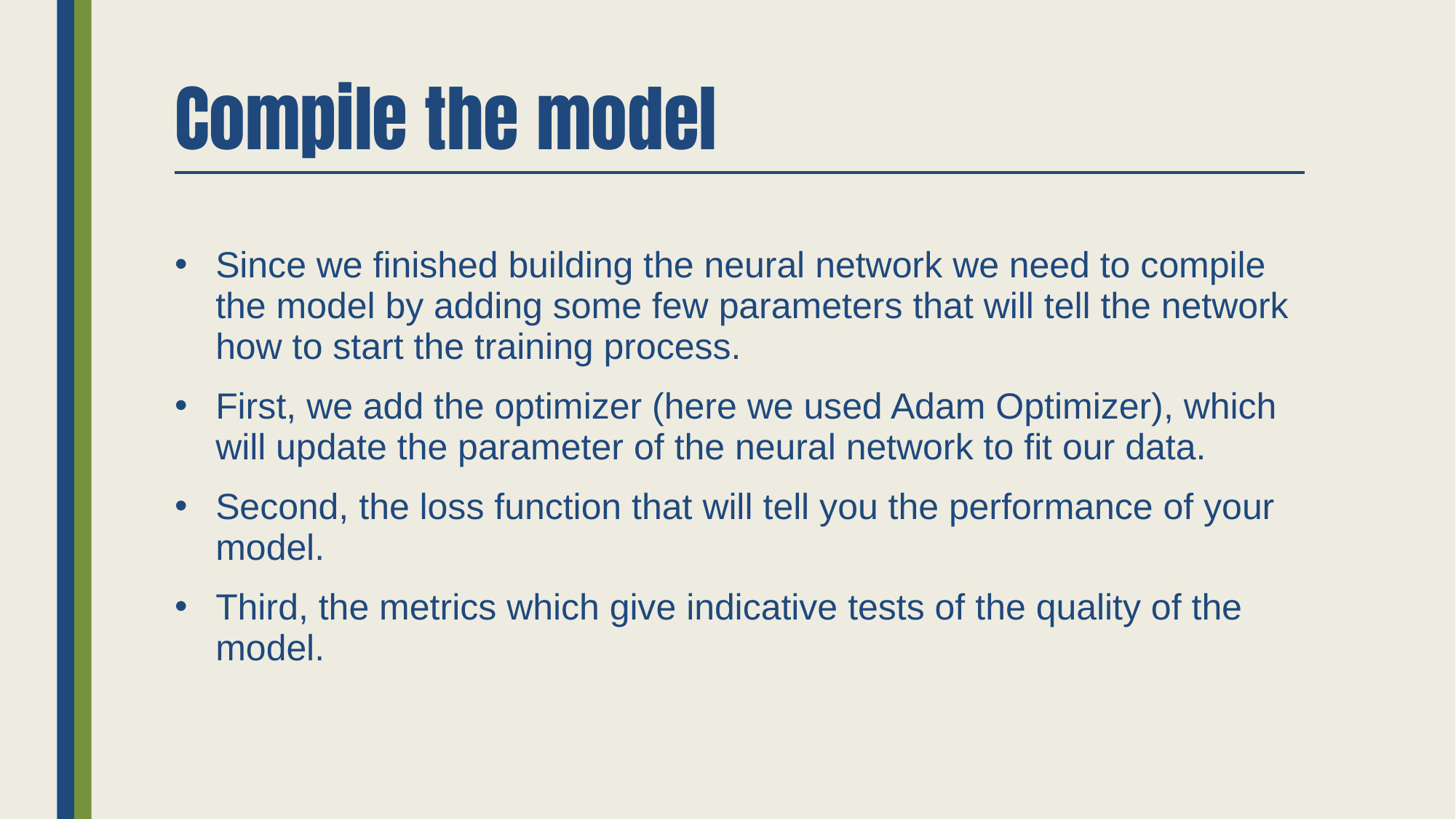

# Compile the model

Since we finished building the neural network we need to compile the model by adding some few parameters that will tell the network how to start the training process.
First, we add the optimizer (here we used Adam Optimizer), which will update the parameter of the neural network to fit our data.
Second, the loss function that will tell you the performance of your model.
Third, the metrics which give indicative tests of the quality of the model.